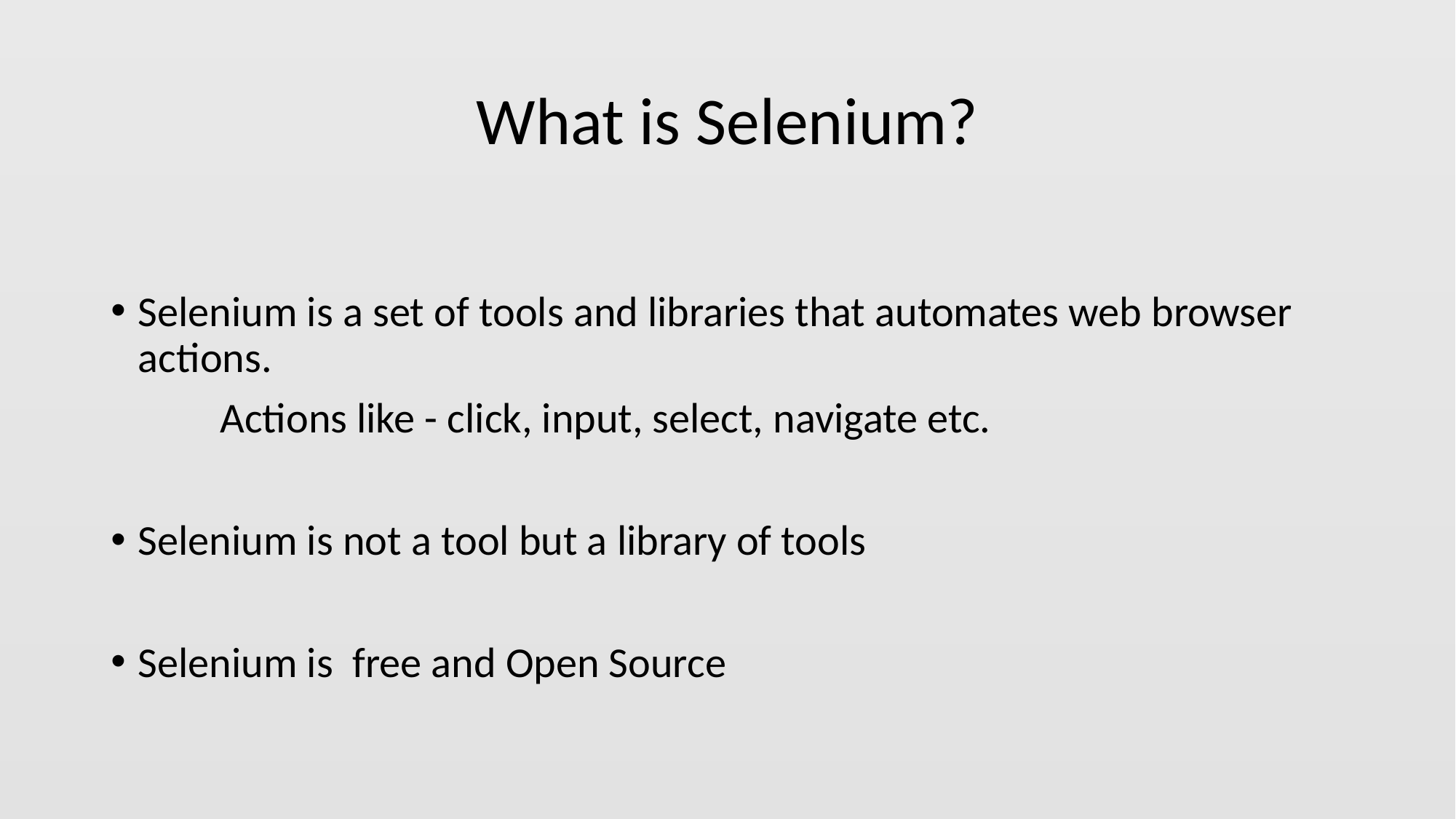

# What is Selenium?

Selenium is a set of tools and libraries that automates web browser actions.
	Actions like - click, input, select, navigate etc.

Selenium is not a tool but a library of tools

Selenium is  free and Open Source